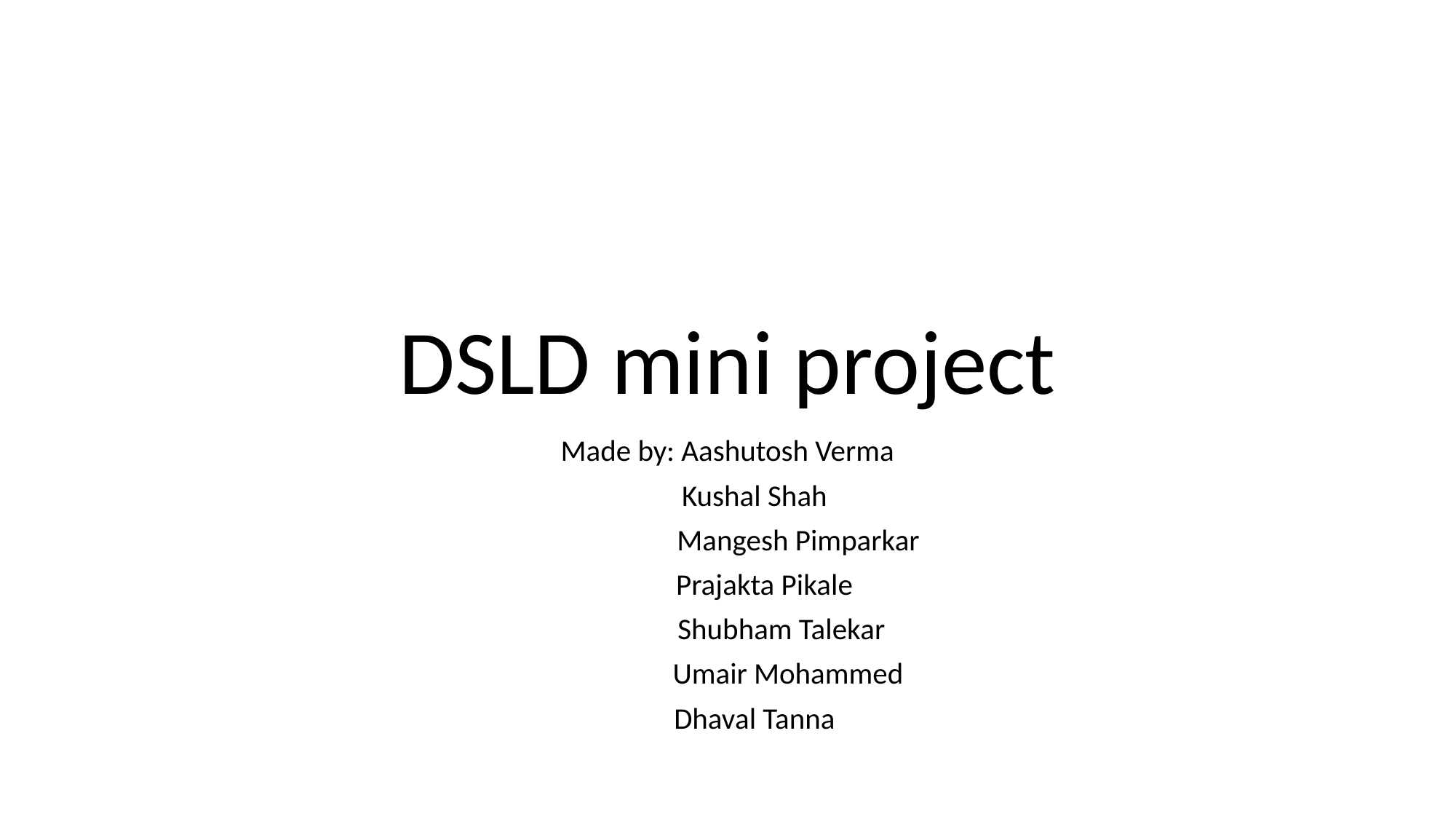

# DSLD mini project
Made by: Aashutosh Verma
        Kushal Shah
                     Mangesh Pimparkar
           Prajakta Pikale
                Shubham Talekar
                  Umair Mohammed
        Dhaval Tanna